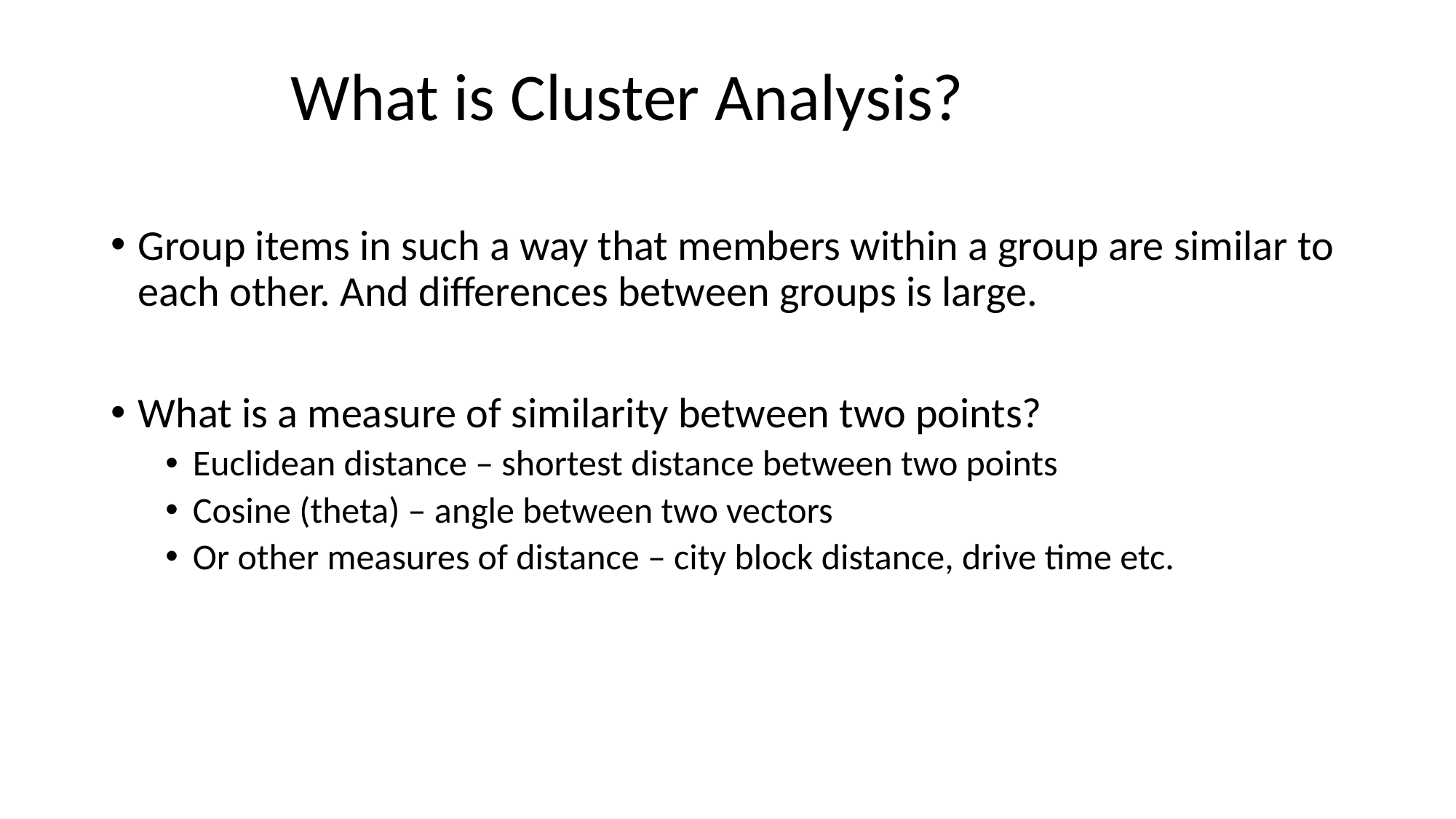

# What is Cluster Analysis?
Group items in such a way that members within a group are similar to each other. And differences between groups is large.

What is a measure of similarity between two points?
Euclidean distance – shortest distance between two points
Cosine (theta) – angle between two vectors
Or other measures of distance – city block distance, drive time etc.